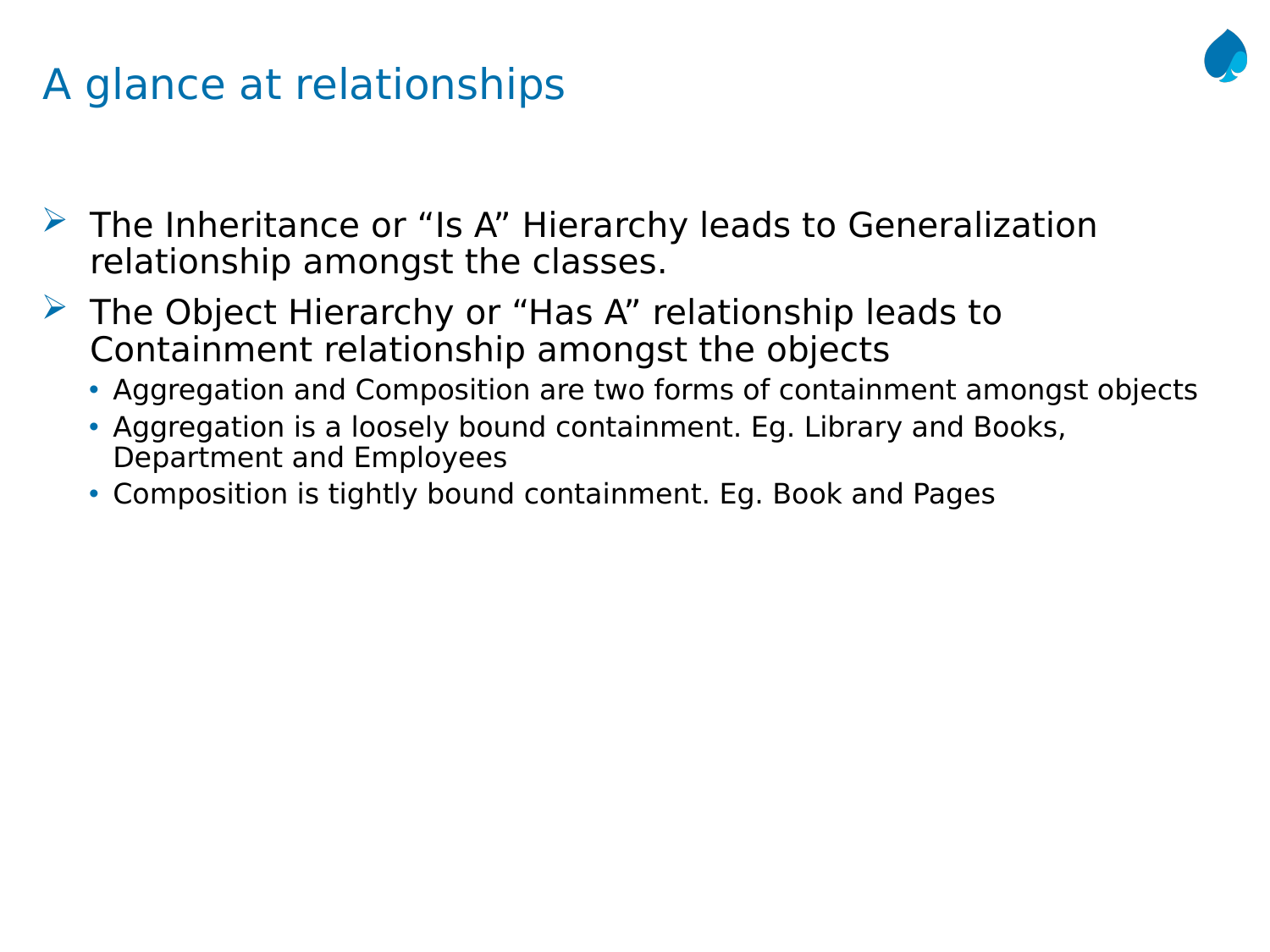

# A glance at relationships
The Inheritance or “Is A” Hierarchy leads to Generalization  relationship amongst the classes.
The Object Hierarchy or “Has A” relationship leads to Containment relationship amongst the objects
Aggregation and Composition are two forms of containment amongst objects
Aggregation is a loosely bound containment. Eg. Library and Books, Department and Employees
Composition is tightly bound containment. Eg. Book and Pages